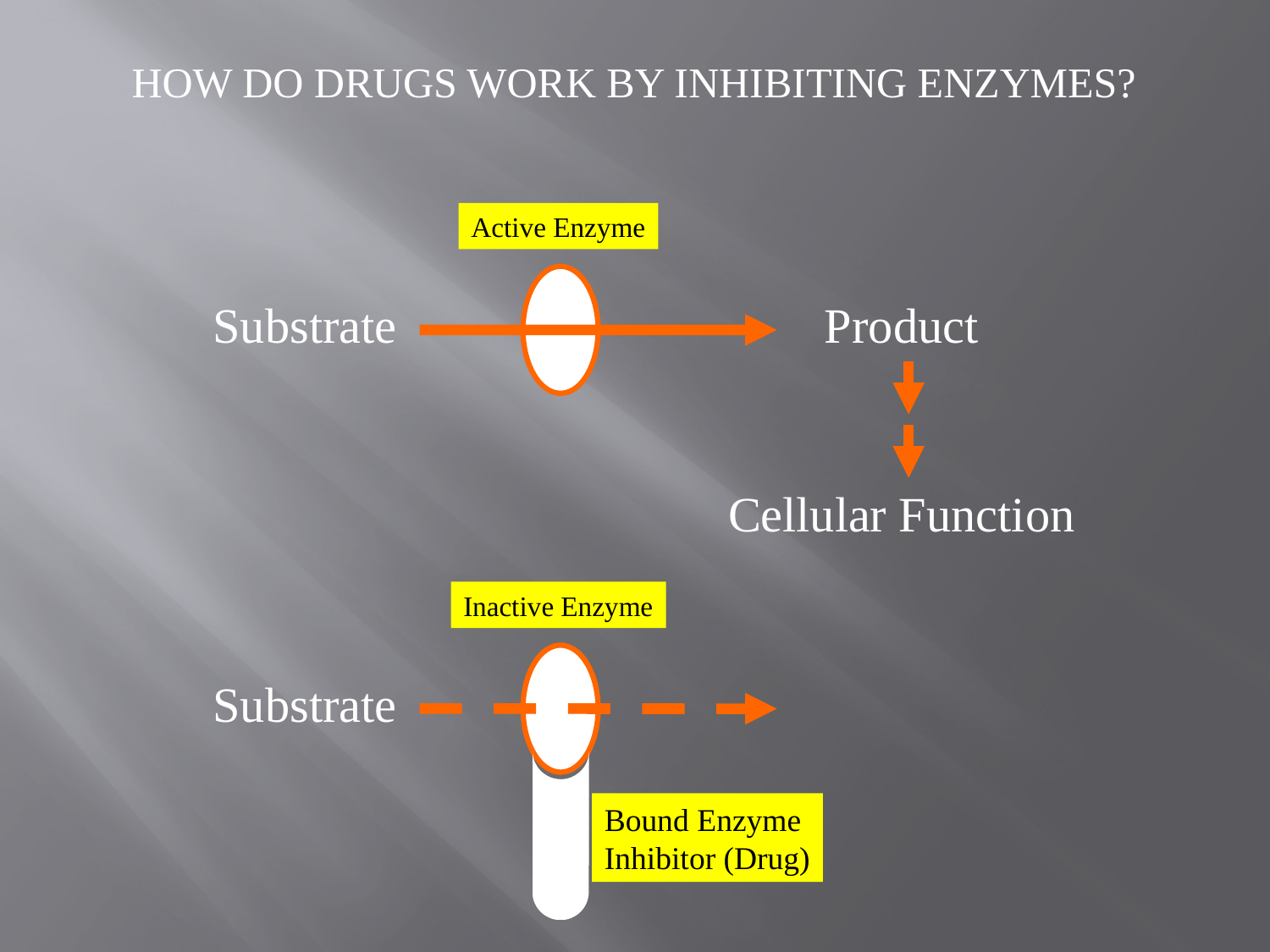

HOW DO DRUGS WORK BY INHIBITING ENZYMES?
Active Enzyme

Substrate
Product

Cellular Function
Inactive Enzyme

Substrate

Bound Enzyme
Inhibitor (Drug)